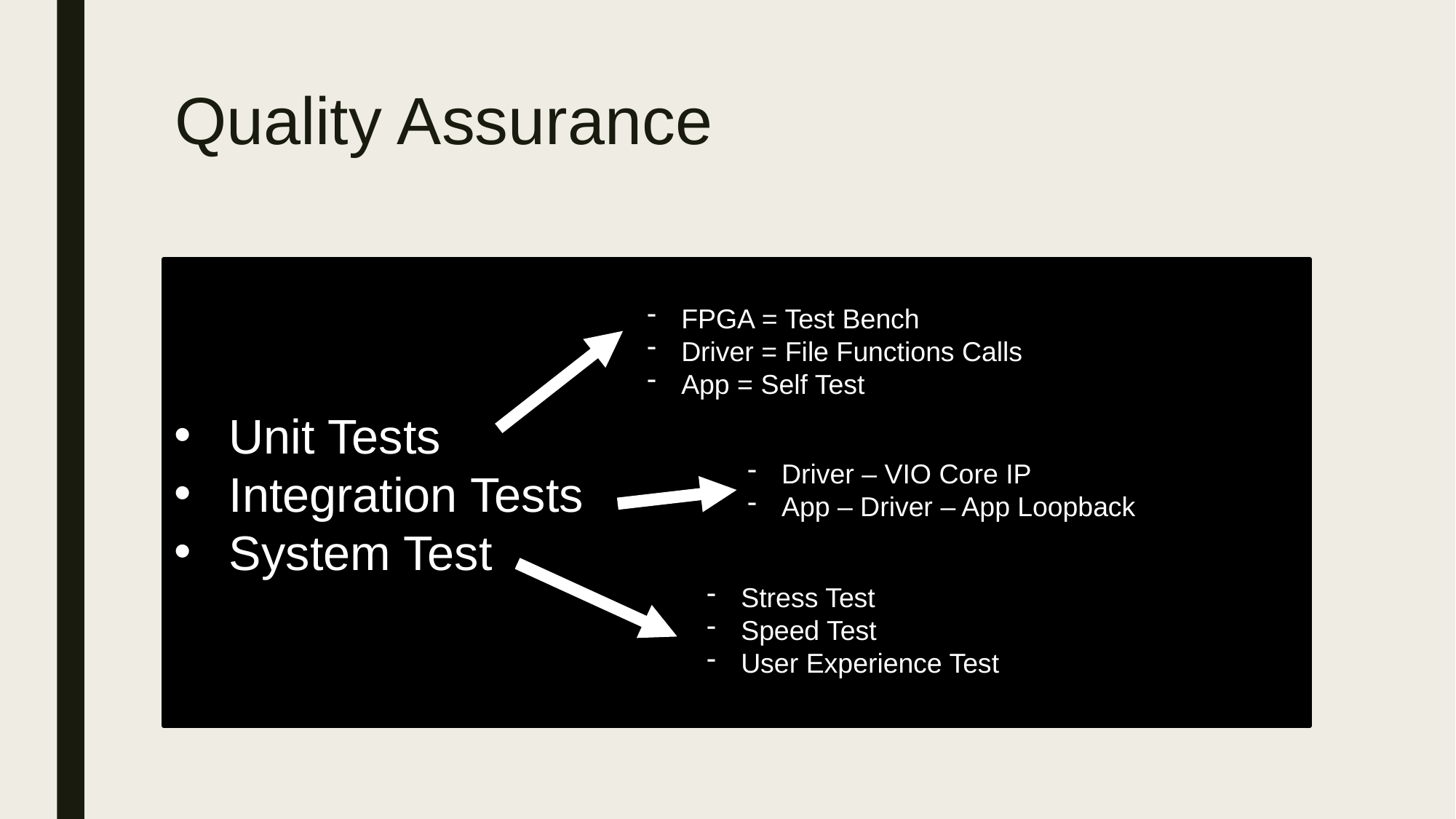

# Quality Assurance
Unit Tests
Integration Tests
System Test
FPGA = Test Bench
Driver = File Functions Calls
App = Self Test
Driver – VIO Core IP
App – Driver – App Loopback
Stress Test
Speed Test
User Experience Test